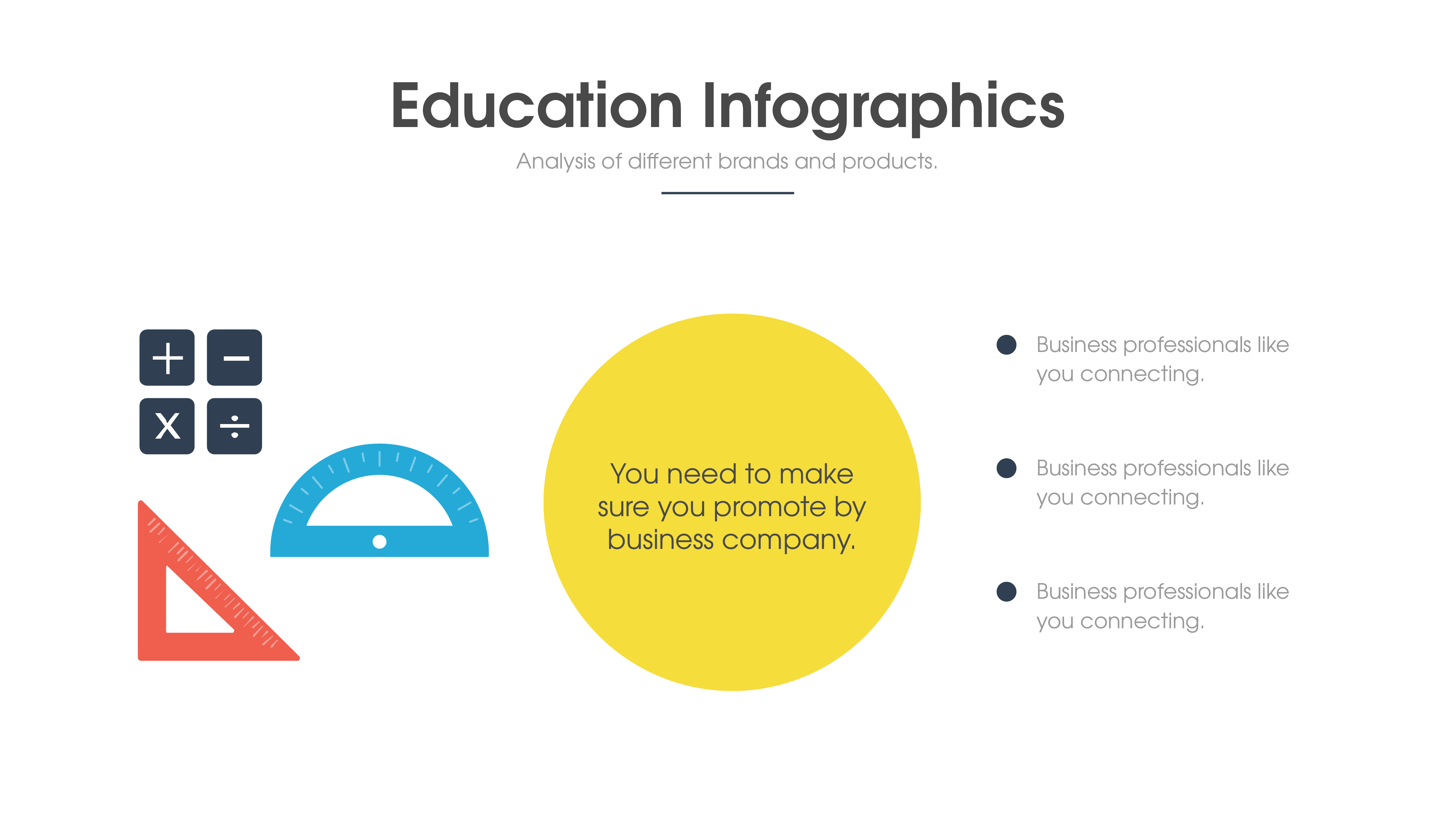

Education Infographics
Analysis of different brands and products.

You need to make sure you promote by business company.
Business professionals like you connecting.

Business professionals like you connecting.

Business professionals like you connecting.